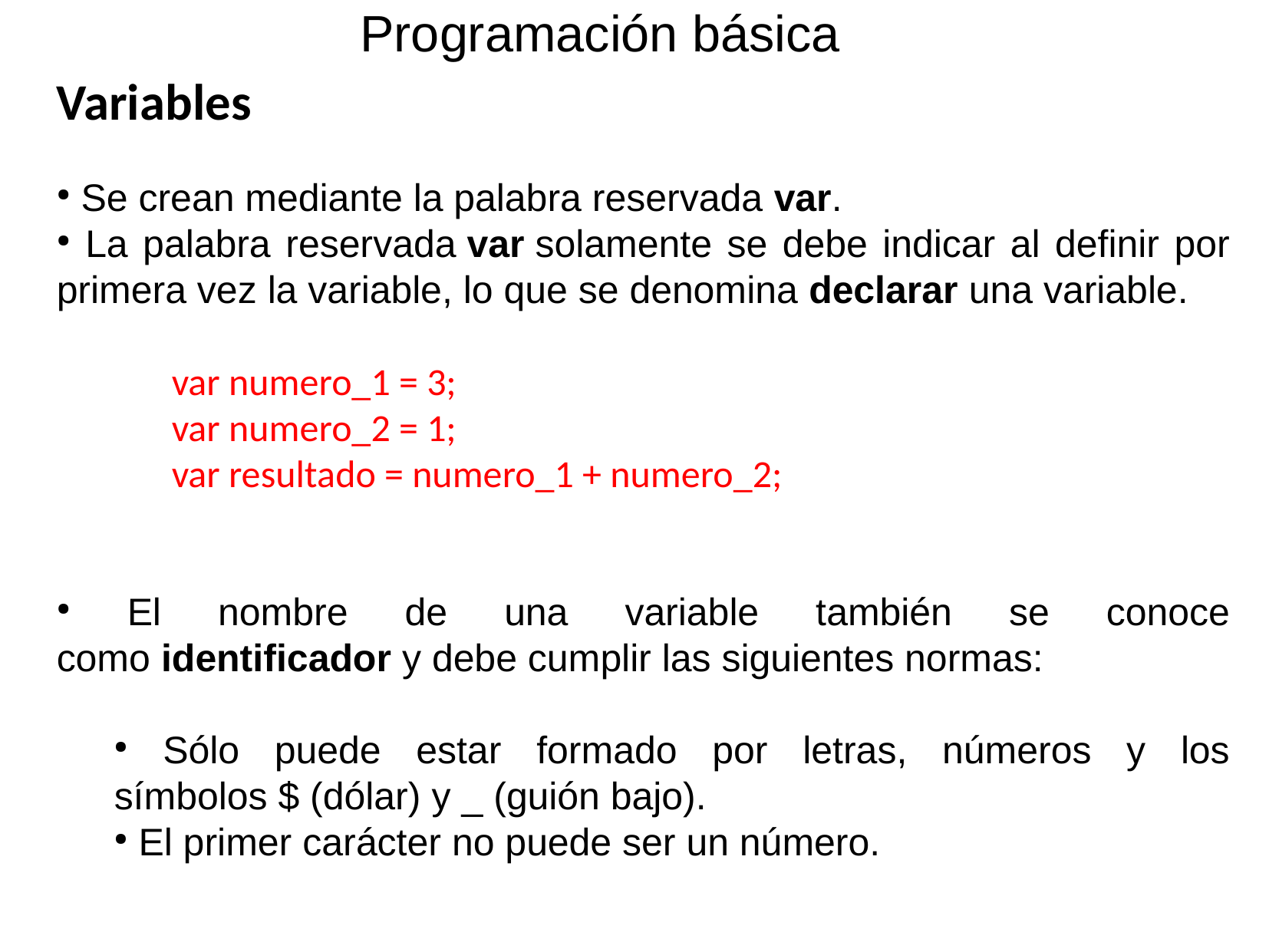

Programación básica
Variables

 Se crean mediante la palabra reservada var.
 La palabra reservada var solamente se debe indicar al definir por primera vez la variable, lo que se denomina declarar una variable.

	var numero_1 = 3;
	var numero_2 = 1;
	var resultado = numero_1 + numero_2;

 El nombre de una variable también se conoce como identificador y debe cumplir las siguientes normas:

 Sólo puede estar formado por letras, números y los símbolos $ (dólar) y _ (guión bajo).
 El primer carácter no puede ser un número.